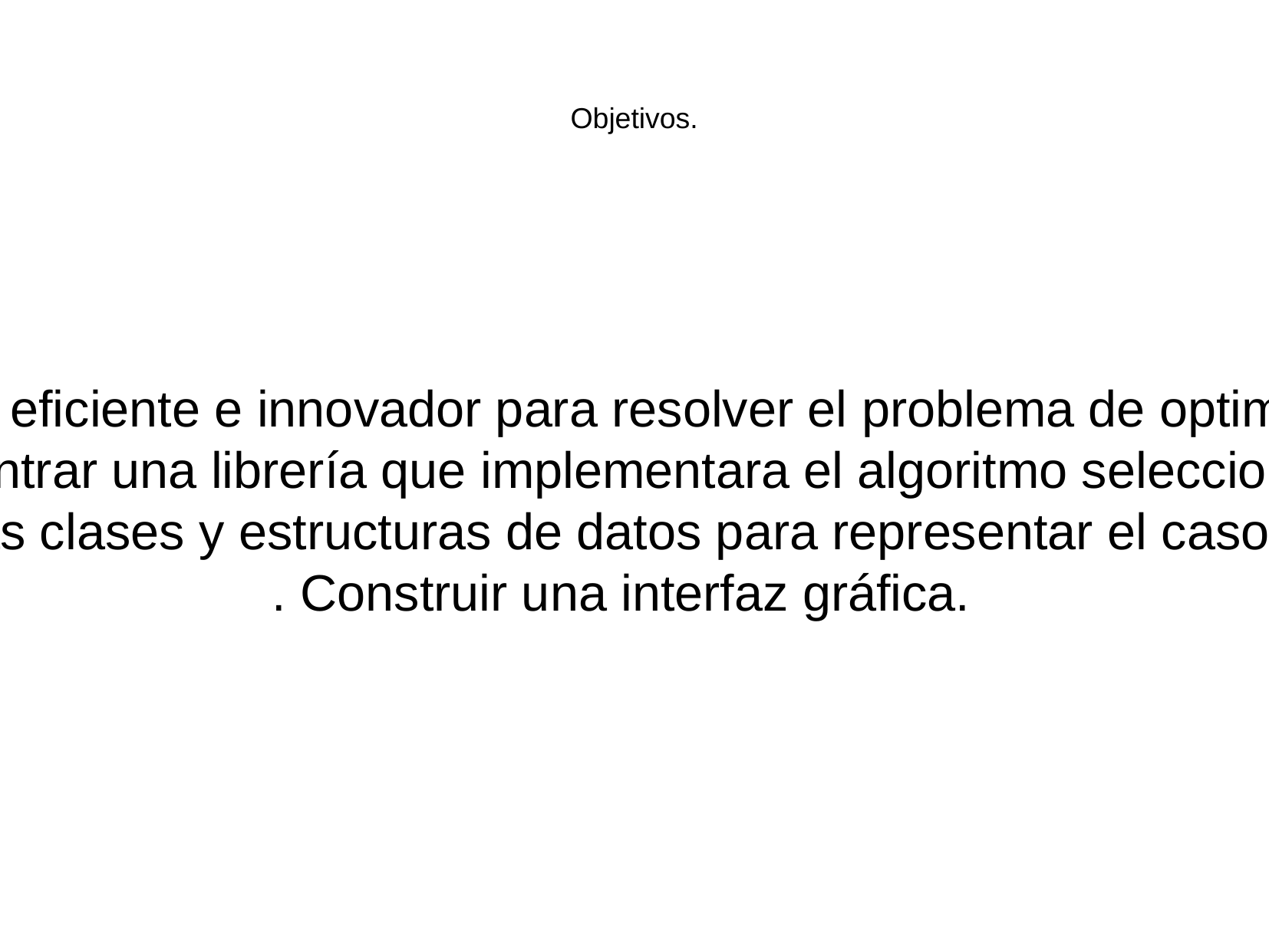

Objetivos.
.Encontrar un algoritmo eficiente e innovador para resolver el problema de optimización combinatorial.
. Encontrar una librería que implementara el algoritmo seleccionado.
. Crear las clases y estructuras de datos para representar el caso de EIE.
. Construir una interfaz gráfica.